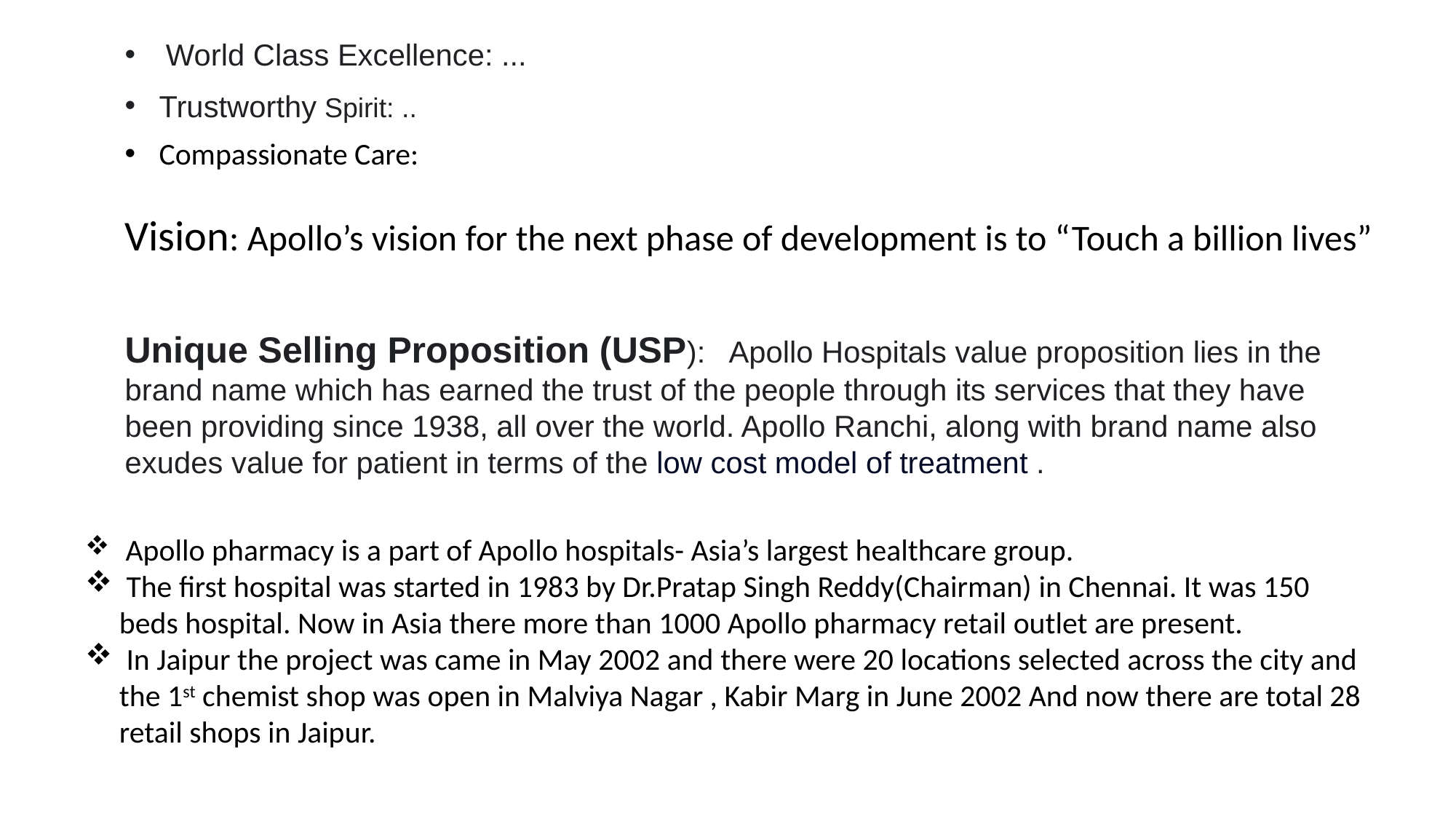

World Class Excellence: ...

Trustworthy Spirit: ..
Compassionate Care:
Vision: Apollo’s vision for the next phase of development is to “Touch a billion lives”
Unique Selling Proposition (USP):   Apollo Hospitals value proposition lies in the brand name which has earned the trust of the people through its services that they have been providing since 1938, all over the world. Apollo Ranchi, along with brand name also exudes value for patient in terms of the low cost model of treatment .
 Apollo pharmacy is a part of Apollo hospitals- Asia’s largest healthcare group.
 The first hospital was started in 1983 by Dr.Pratap Singh Reddy(Chairman) in Chennai. It was 150 beds hospital. Now in Asia there more than 1000 Apollo pharmacy retail outlet are present.
 In Jaipur the project was came in May 2002 and there were 20 locations selected across the city and the 1st chemist shop was open in Malviya Nagar , Kabir Marg in June 2002 And now there are total 28 retail shops in Jaipur.